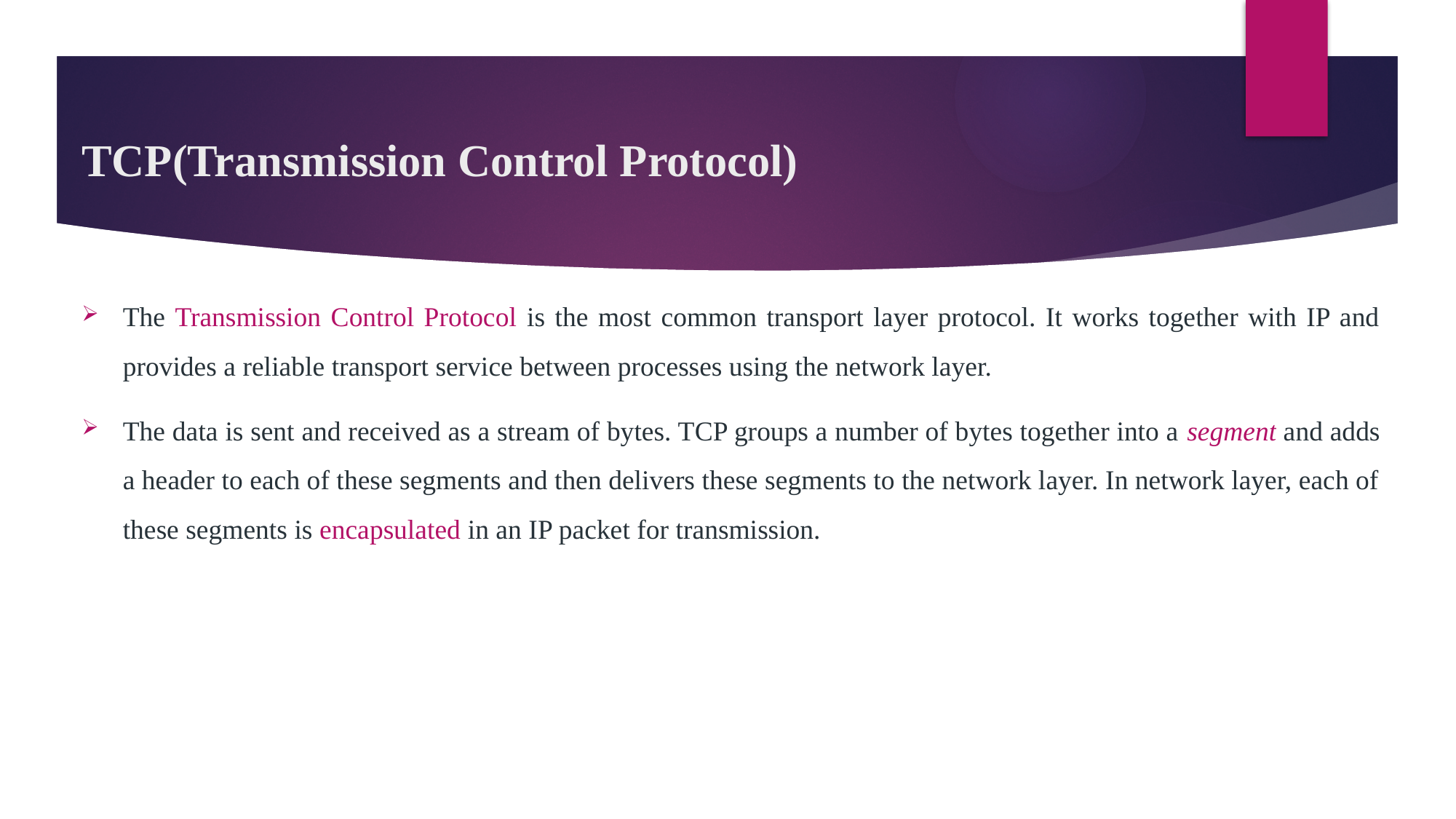

# TCP(Transmission Control Protocol)
The Transmission Control Protocol is the most common transport layer protocol. It works together with IP and provides a reliable transport service between processes using the network layer.
The data is sent and received as a stream of bytes. TCP groups a number of bytes together into a segment and adds a header to each of these segments and then delivers these segments to the network layer. In network layer, each of these segments is encapsulated in an IP packet for transmission.